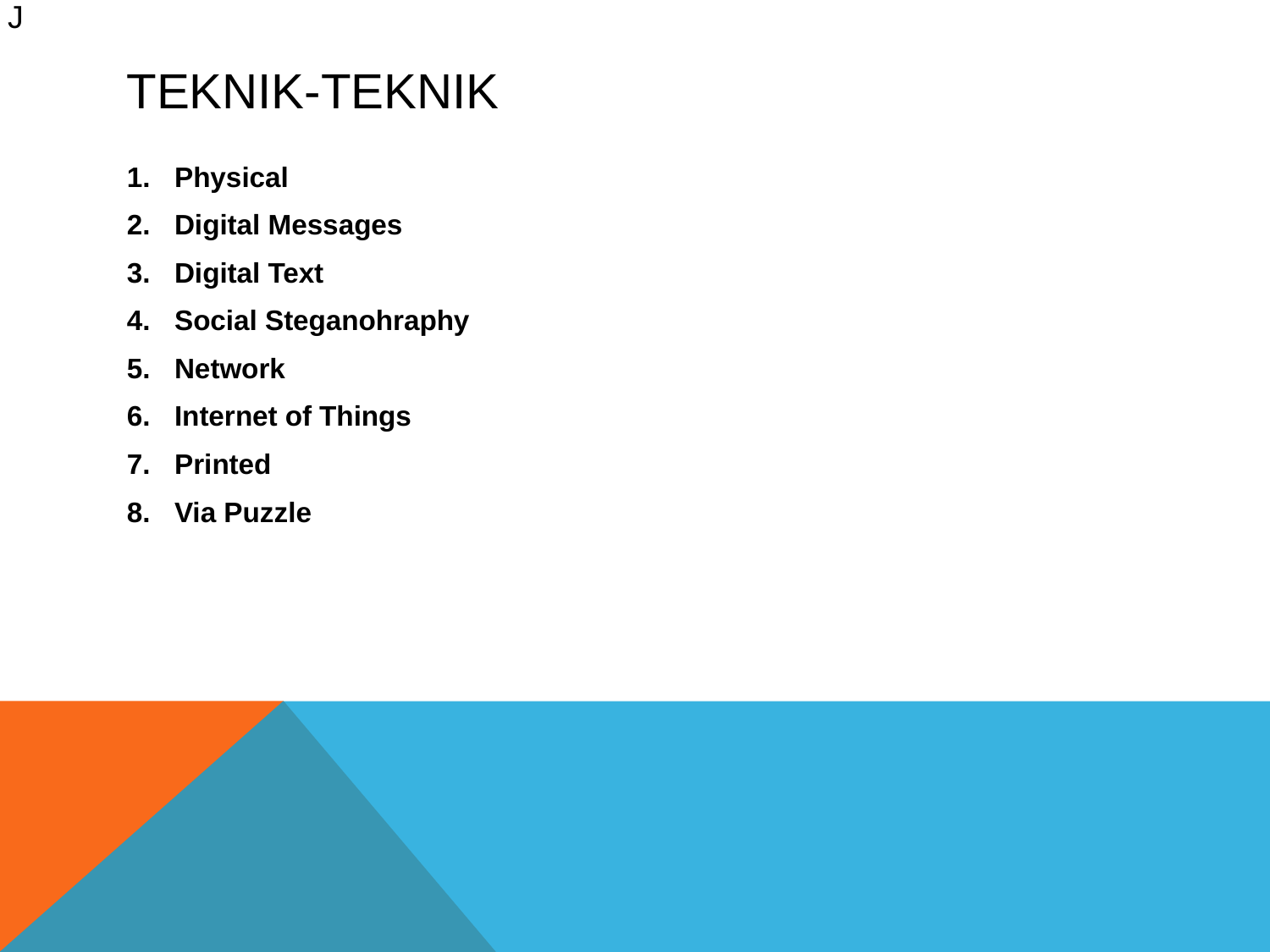

J
TEKNIK-TEKNIK
Physical
Digital Messages
Digital Text
Social Steganohraphy
Network
Internet of Things
Printed
Via Puzzle